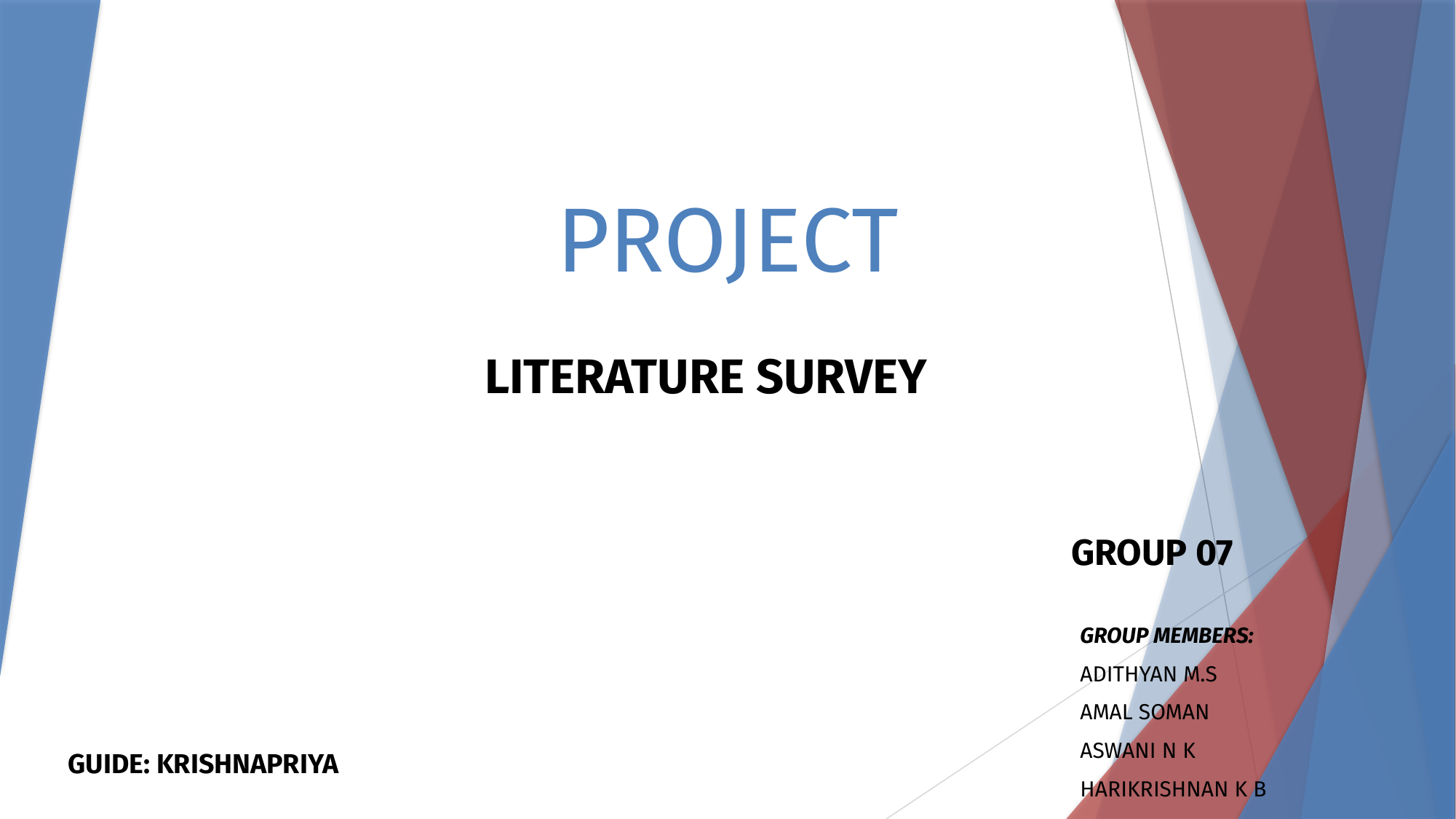

# PROJECT
LITERATURE SURVEY
GROUP 07
GROUP MEMBERS:
ADITHYAN M.S
AMAL SOMAN
ASWANI N K
HARIKRISHNAN K B

GUIDE: KRISHNAPRIYA